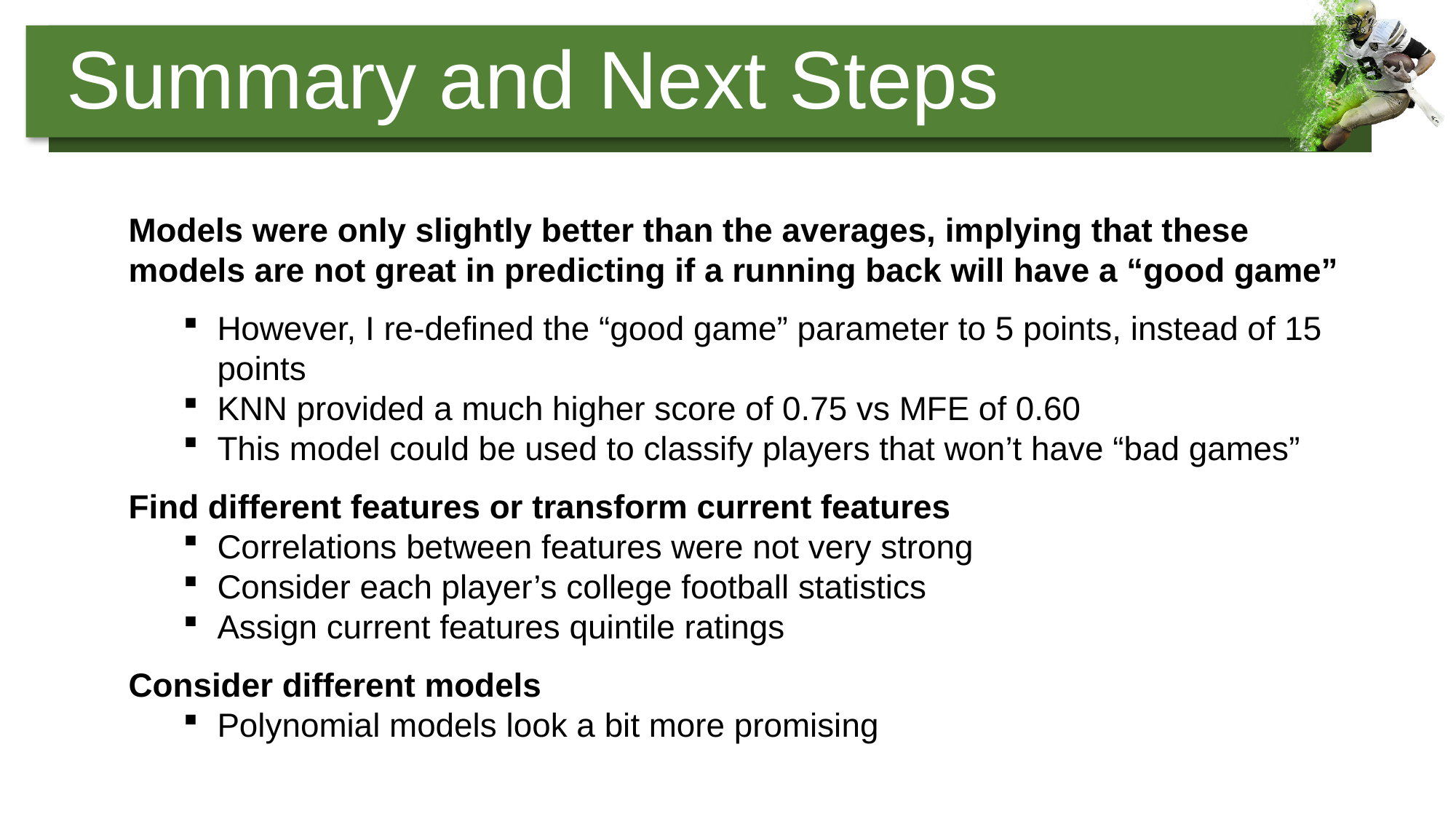

Summary and Next Steps
Models were only slightly better than the averages, implying that these models are not great in predicting if a running back will have a “good game”

However, I re-defined the “good game” parameter to 5 points, instead of 15 points
KNN provided a much higher score of 0.75 vs MFE of 0.60
This model could be used to classify players that won’t have “bad games”

Find different features or transform current features
Correlations between features were not very strong
Consider each player’s college football statistics
Assign current features quintile ratings

Consider different models
Polynomial models look a bit more promising
RUNNING BACK
A football player that is handed or catches the football from the quarterback. After receiving the football, the running back’s goal is to run for as many yards as possible before being tackled
“GOOD GAME”
A running back that scores more than 15 points in a game
FANTASY FOOTBALL POINT SYSTEM
Touchdown = 6 points
10 rushing/ receiving yards = 1 point
1 catch = 1 point